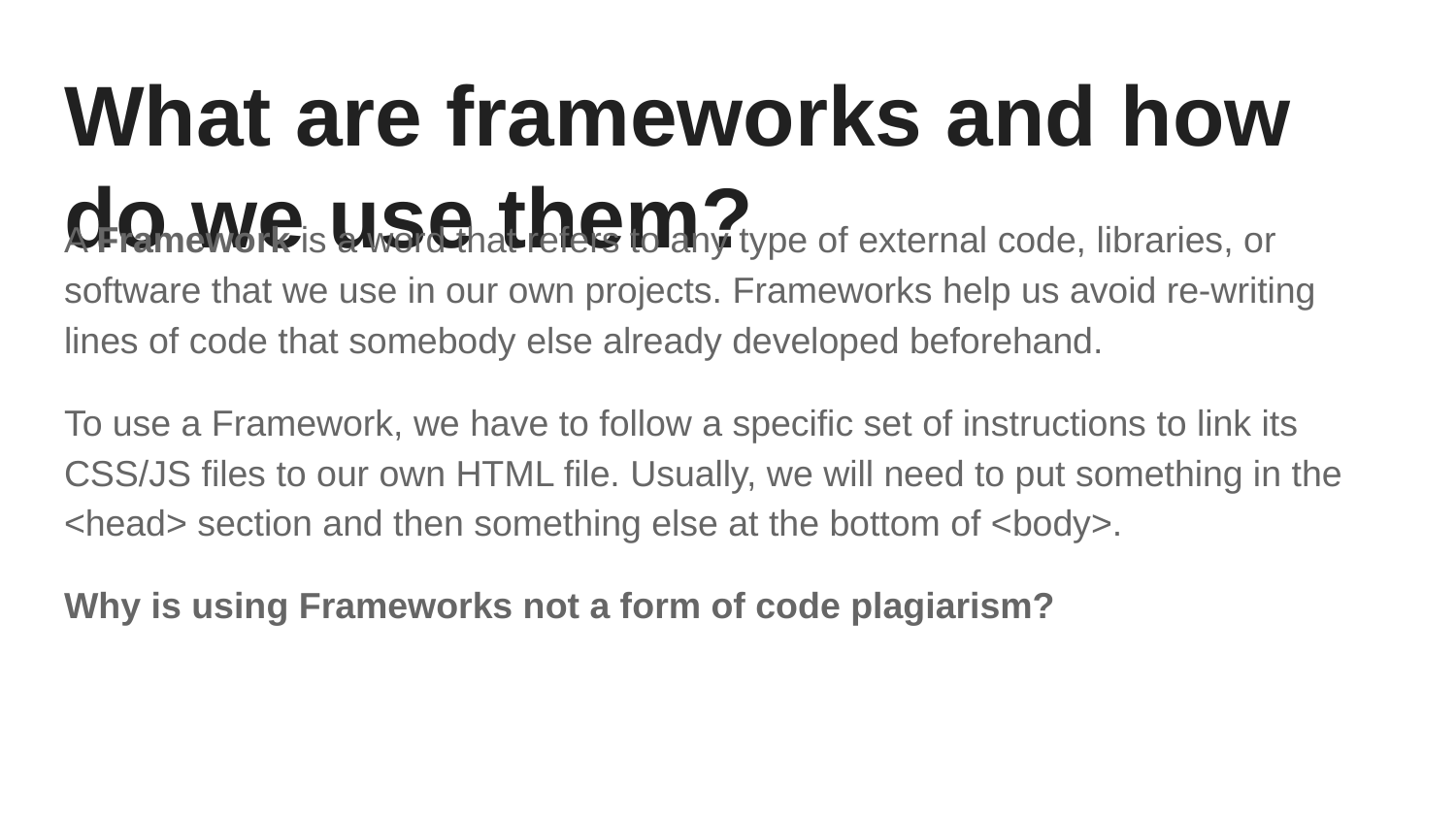

# What are frameworks and how do we use them?
A Framework is a word that refers to any type of external code, libraries, or software that we use in our own projects. Frameworks help us avoid re-writing lines of code that somebody else already developed beforehand.
To use a Framework, we have to follow a specific set of instructions to link its CSS/JS files to our own HTML file. Usually, we will need to put something in the <head> section and then something else at the bottom of <body>.
Why is using Frameworks not a form of code plagiarism?